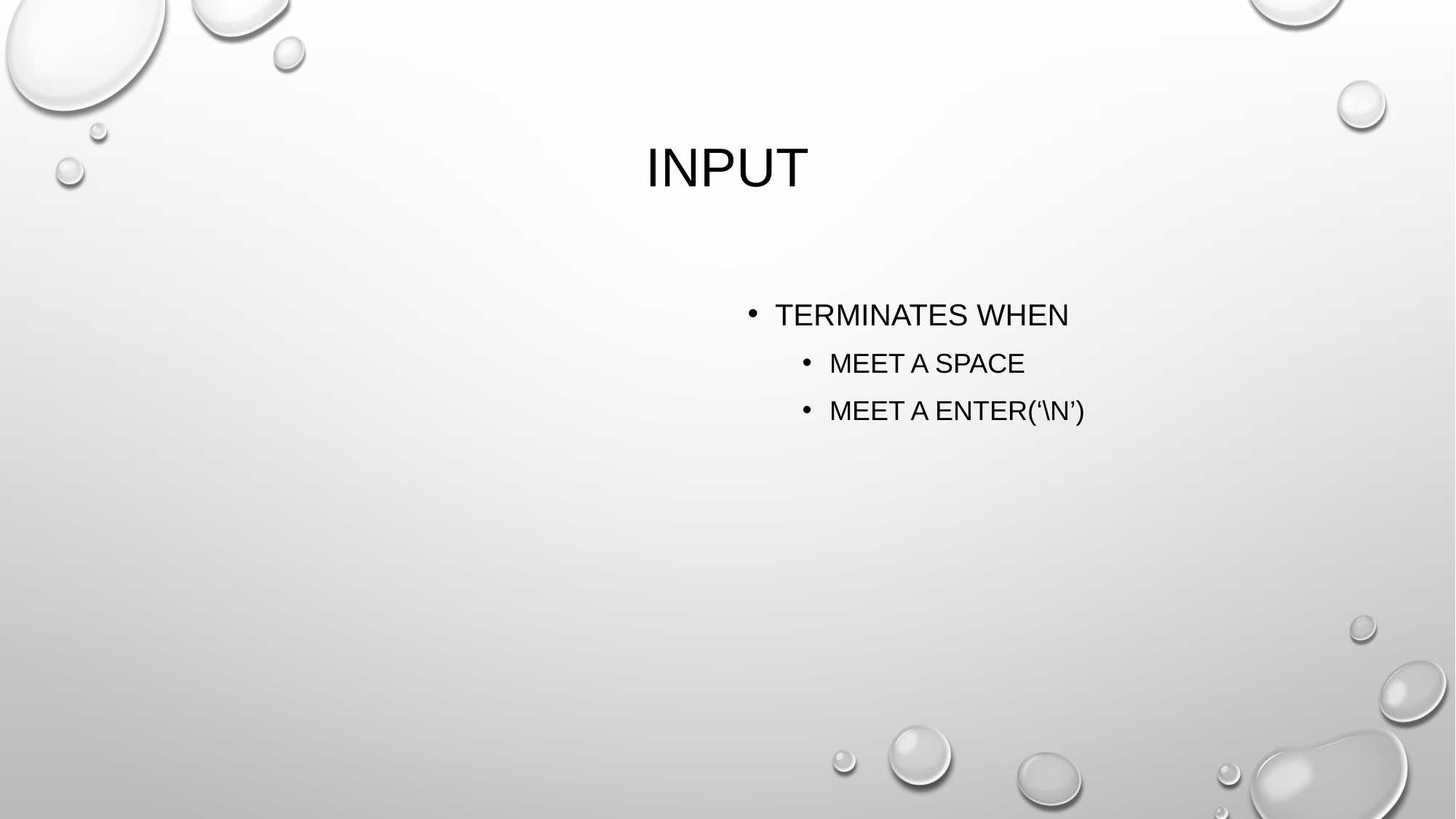

# input

Terminates when
Meet a space
Meet a enter(‘\n’)